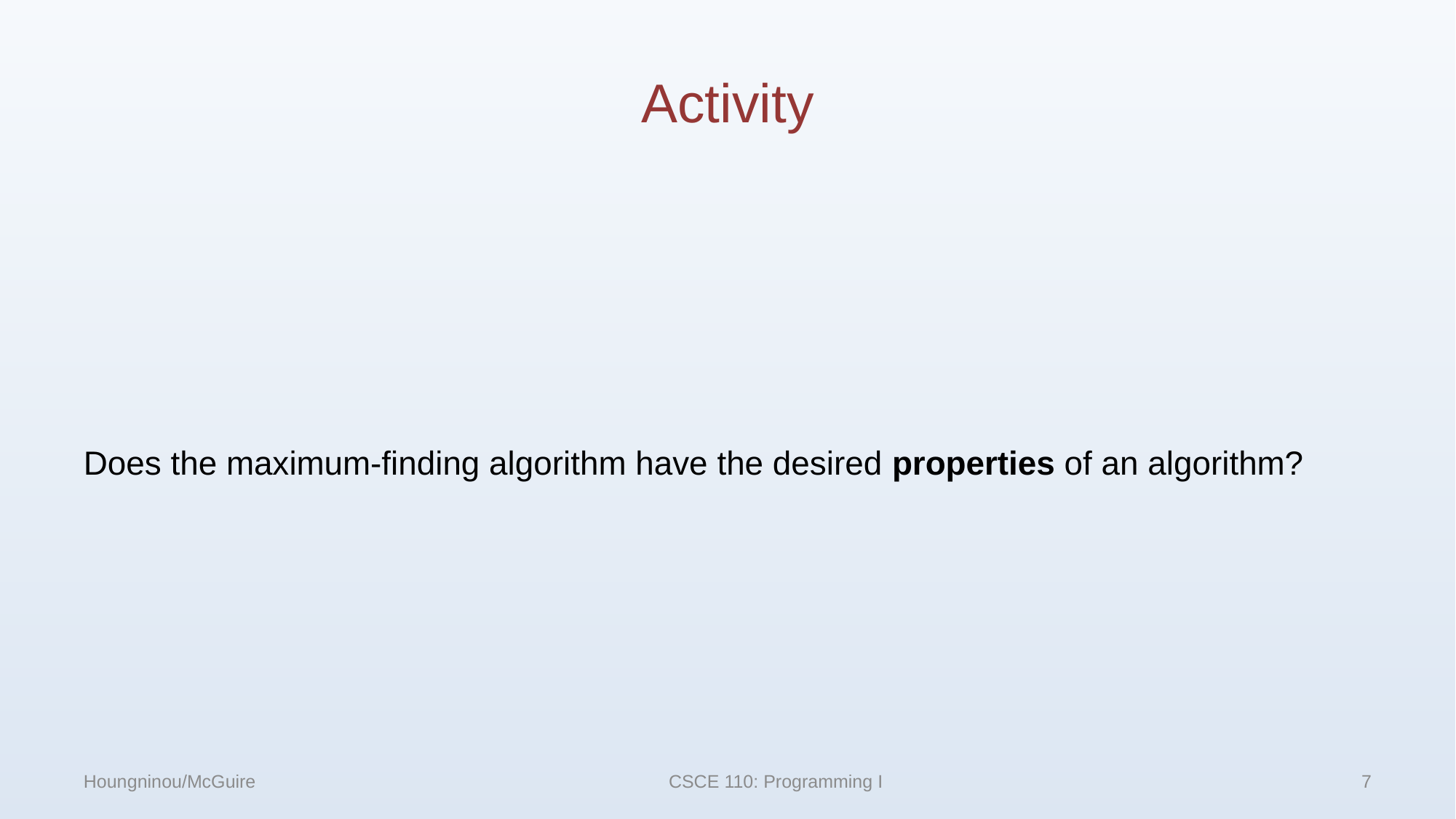

# Activity
Does the maximum-finding algorithm have the desired properties of an algorithm?
Houngninou/McGuire
CSCE 110: Programming I
7